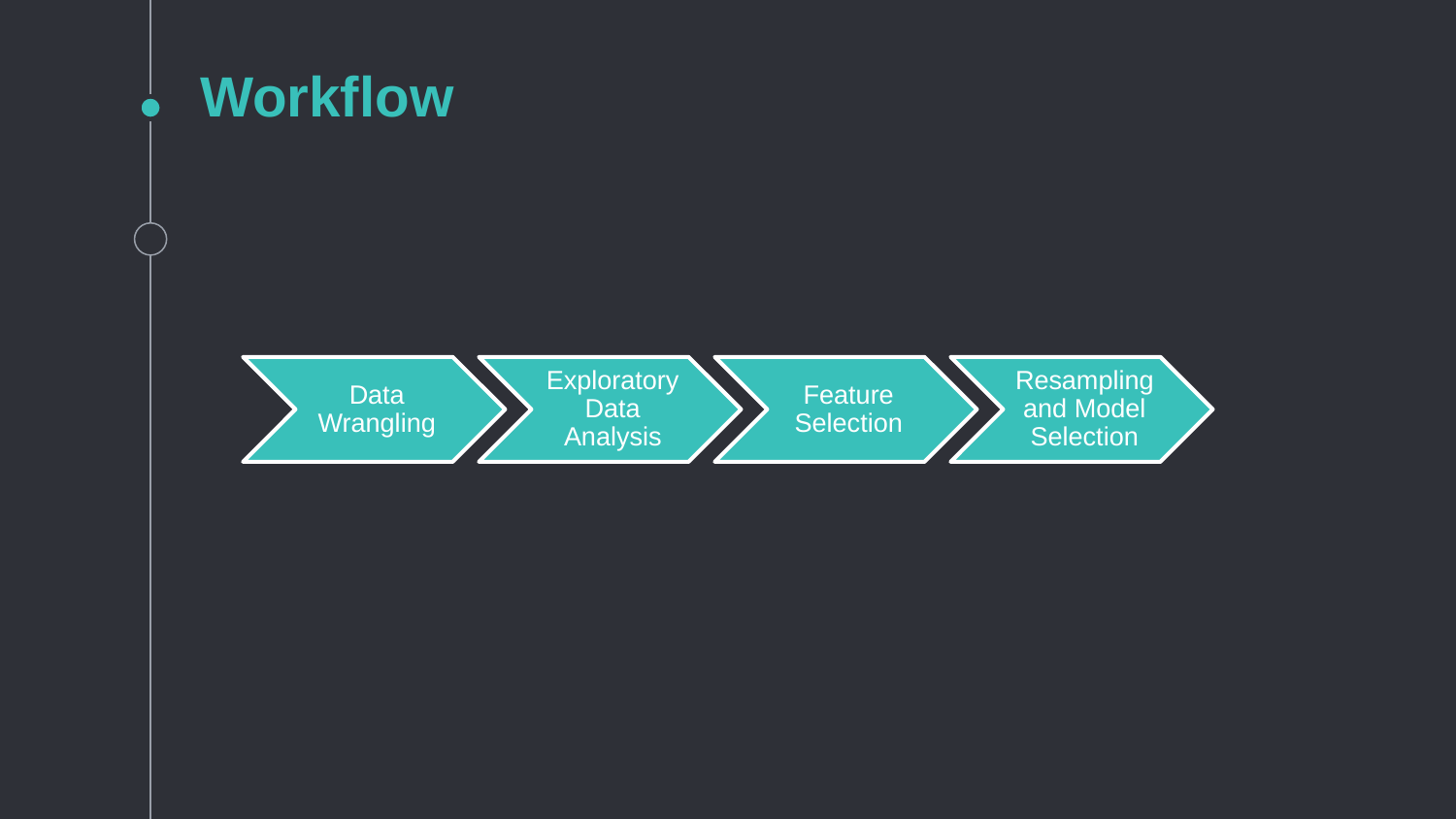

Data Wrangling
Exploratory Data Analysis
Feature Selection
Resampling and Model Selection
# Workflow